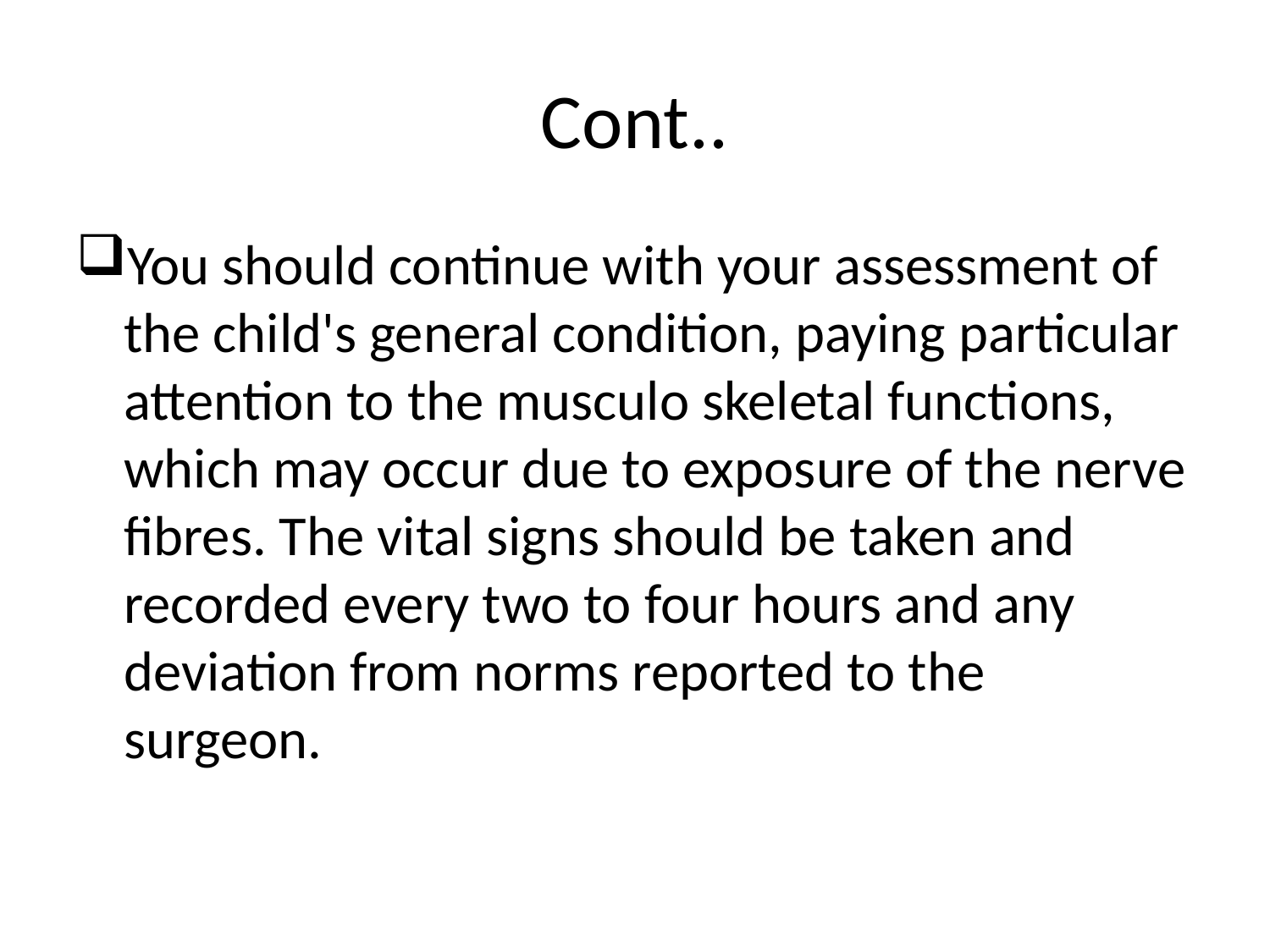

# Cont..
You should continue with your assessment of the child's general condition, paying particular attention to the musculo skeletal functions, which may occur due to exposure of the nerve fibres. The vital signs should be taken and recorded every two to four hours and any deviation from norms reported to the surgeon.